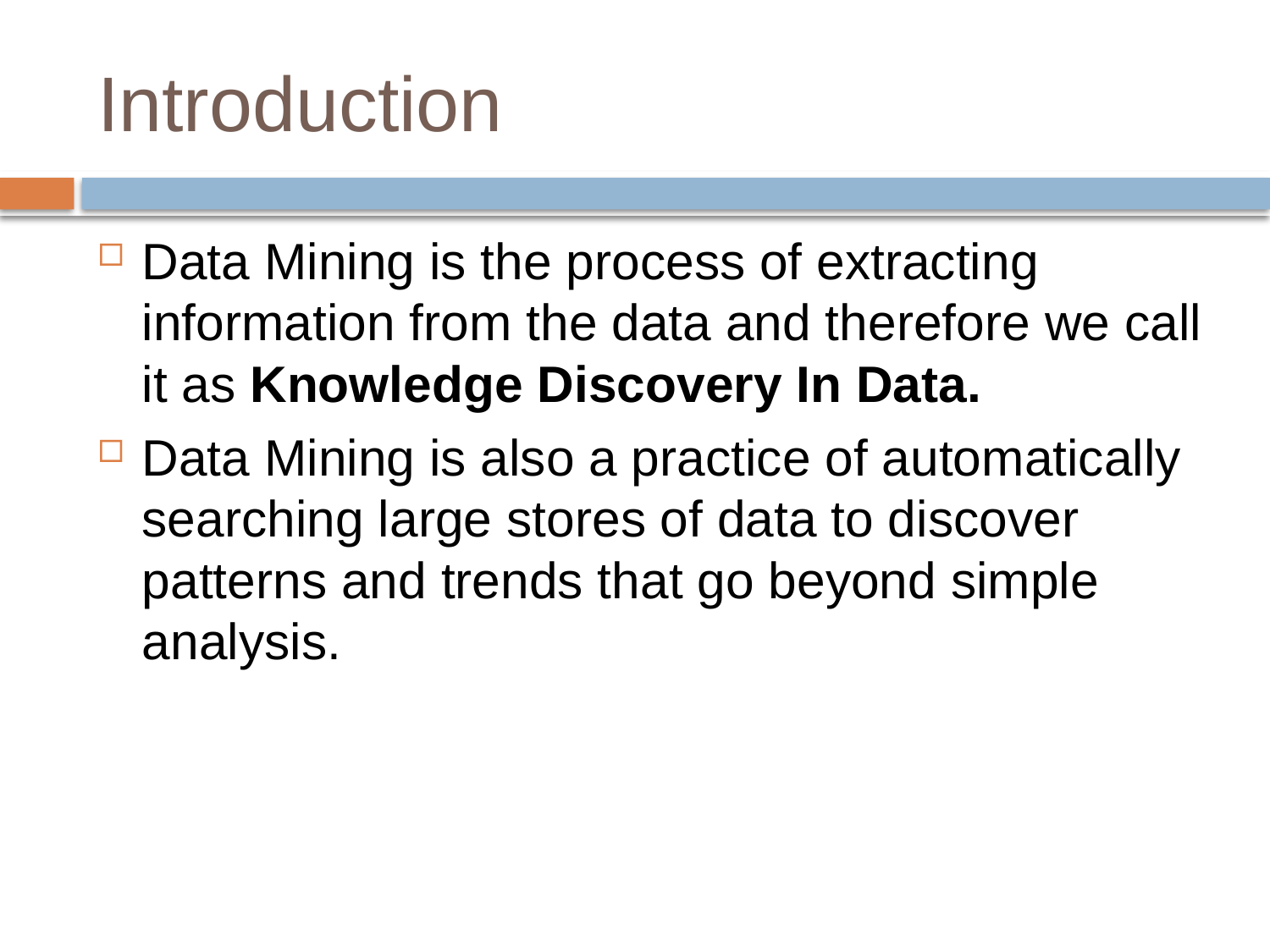

# Introduction
Data Mining is the process of extracting information from the data and therefore we call it as Knowledge Discovery In Data.
Data Mining is also a practice of automatically searching large stores of data to discover patterns and trends that go beyond simple analysis.